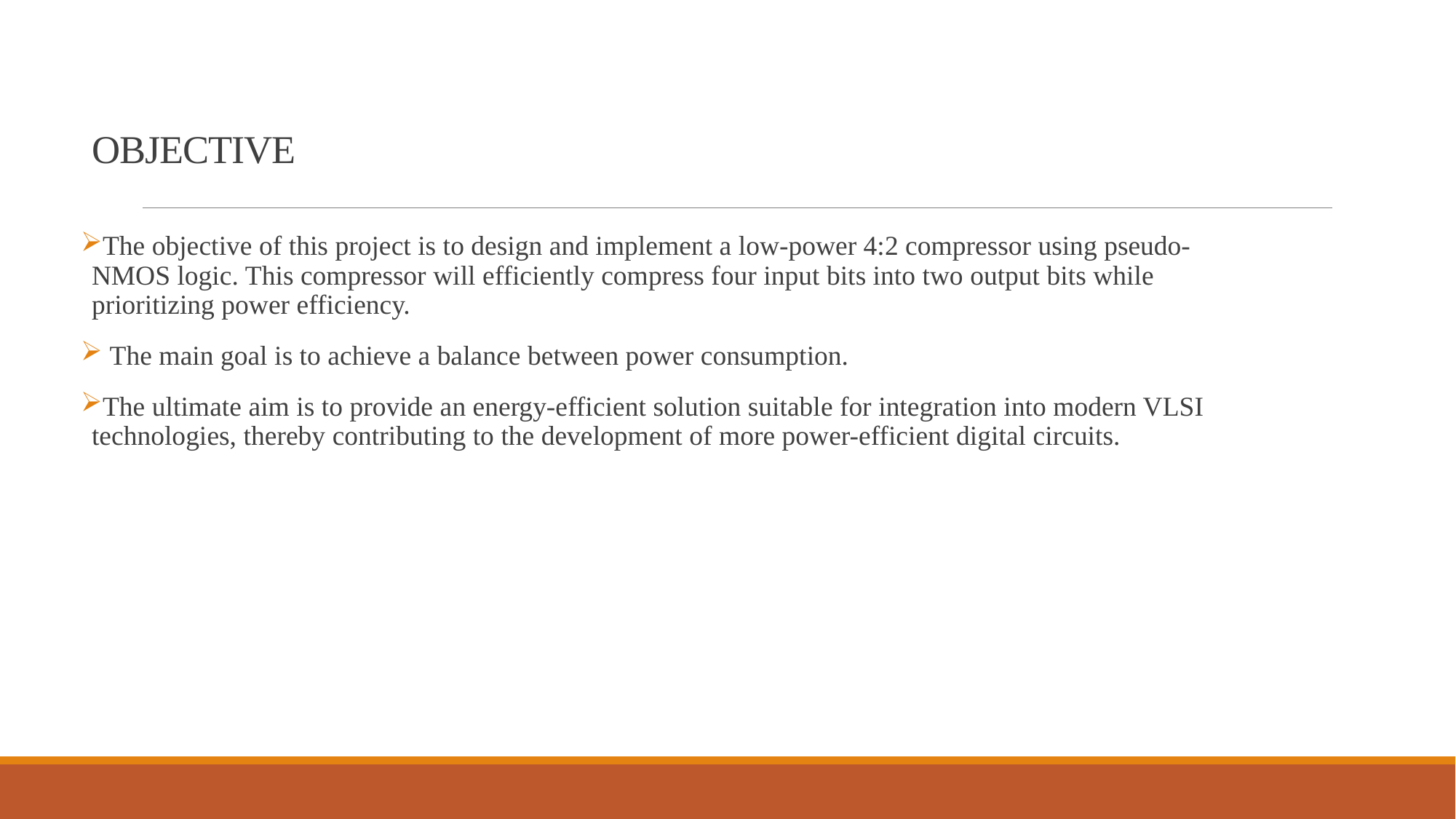

# OBJECTIVE
The objective of this project is to design and implement a low-power 4:2 compressor using pseudo-NMOS logic. This compressor will efficiently compress four input bits into two output bits while prioritizing power efficiency.
 The main goal is to achieve a balance between power consumption.
The ultimate aim is to provide an energy-efficient solution suitable for integration into modern VLSI technologies, thereby contributing to the development of more power-efficient digital circuits.